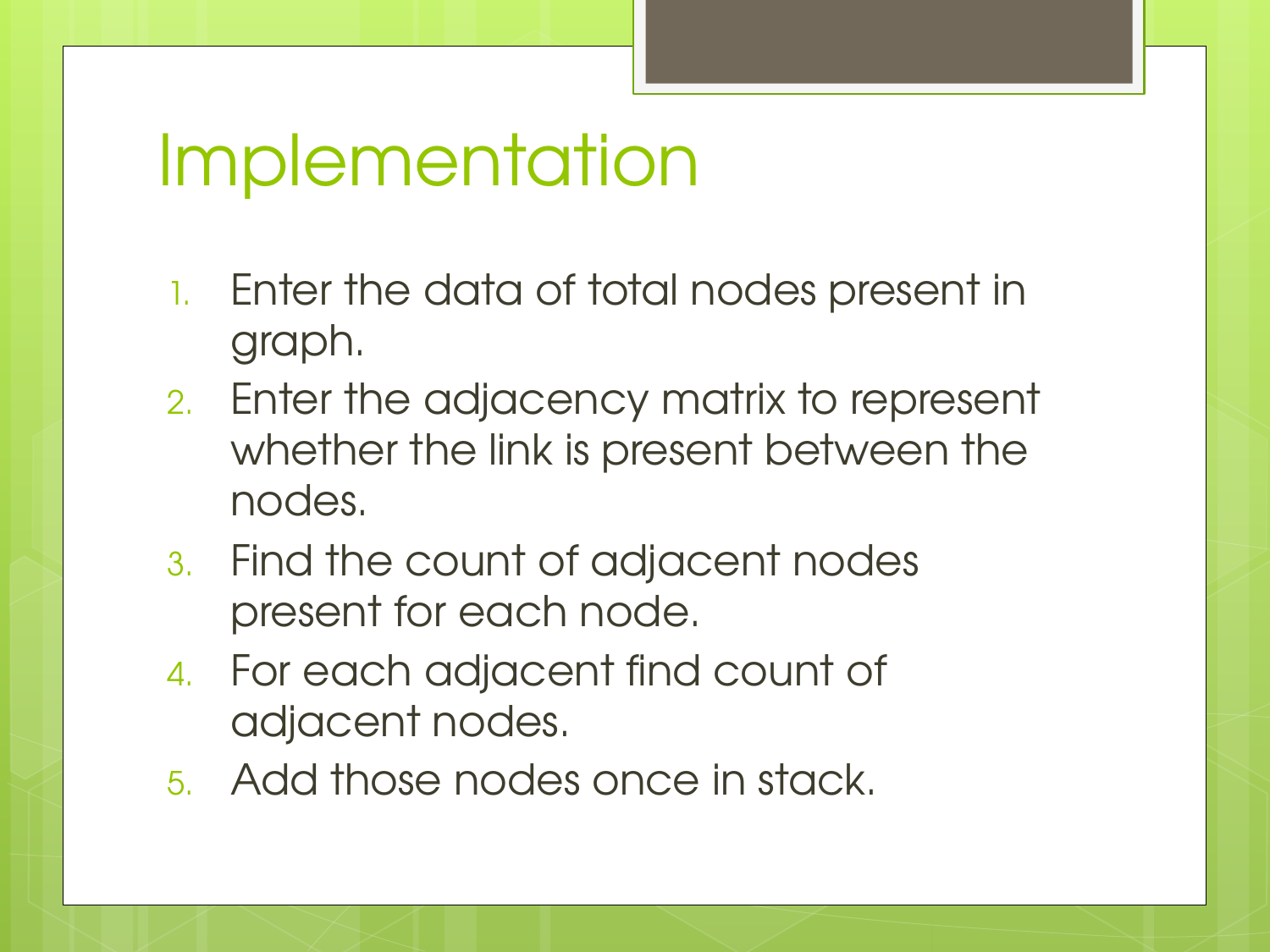

# Implementation
Enter the data of total nodes present in graph.
Enter the adjacency matrix to represent whether the link is present between the nodes.
Find the count of adjacent nodes present for each node.
For each adjacent find count of adjacent nodes.
Add those nodes once in stack.